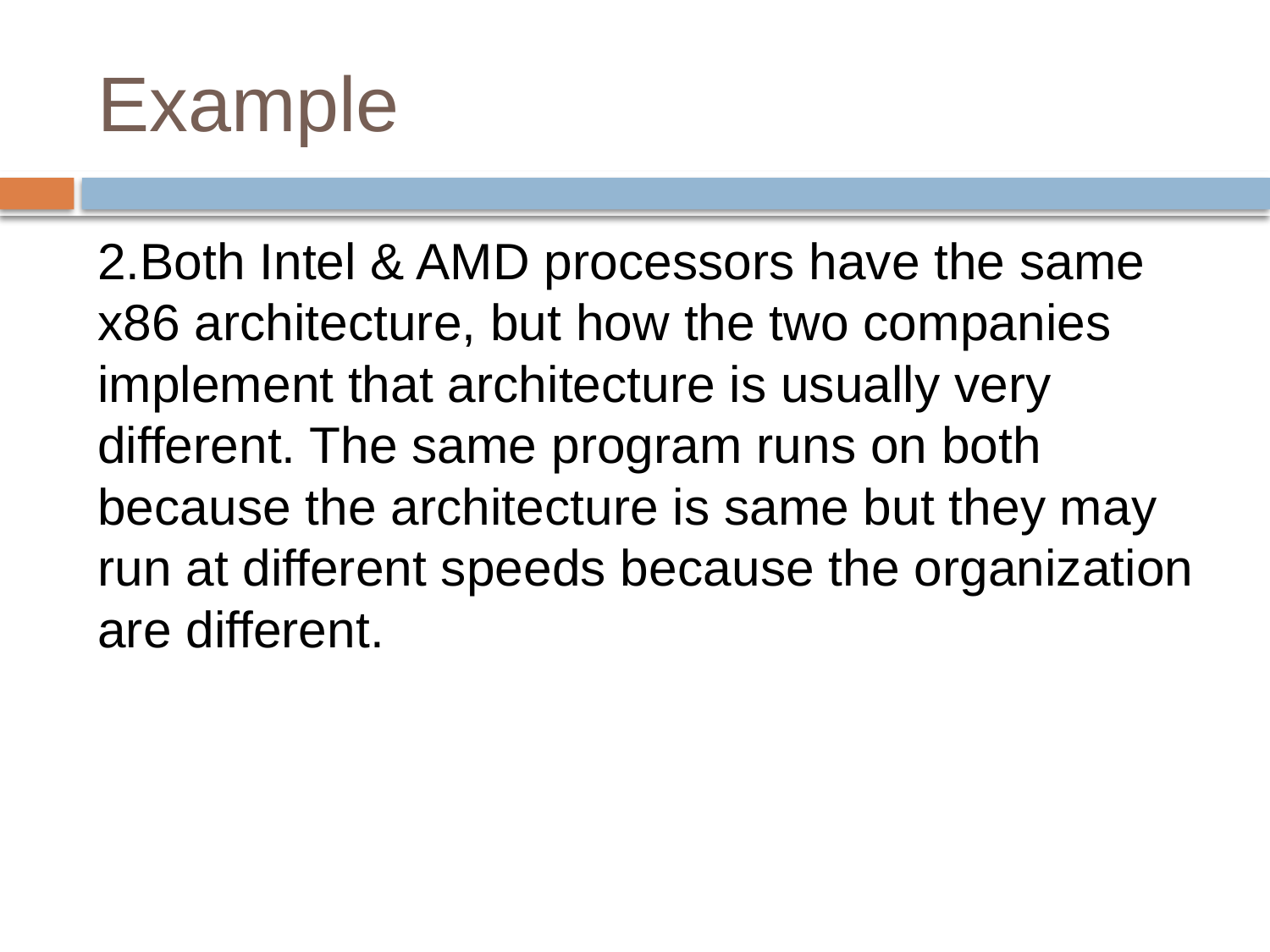

# Example
2.Both Intel & AMD processors have the same x86 architecture, but how the two companies implement that architecture is usually very different. The same program runs on both because the architecture is same but they may run at different speeds because the organization are different.